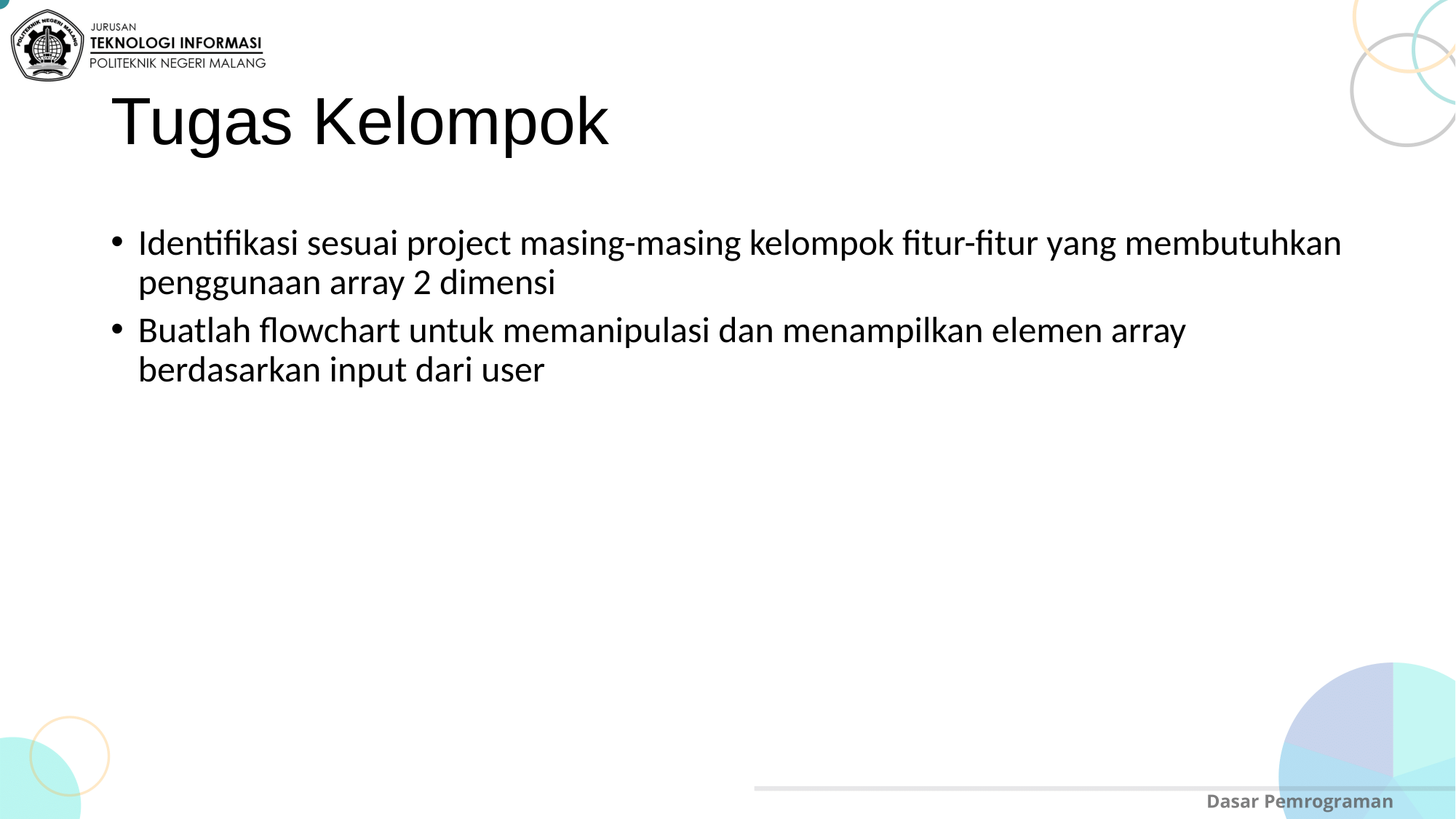

# Tugas Kelompok
Identifikasi sesuai project masing-masing kelompok fitur-fitur yang membutuhkan penggunaan array 2 dimensi
Buatlah flowchart untuk memanipulasi dan menampilkan elemen array berdasarkan input dari user